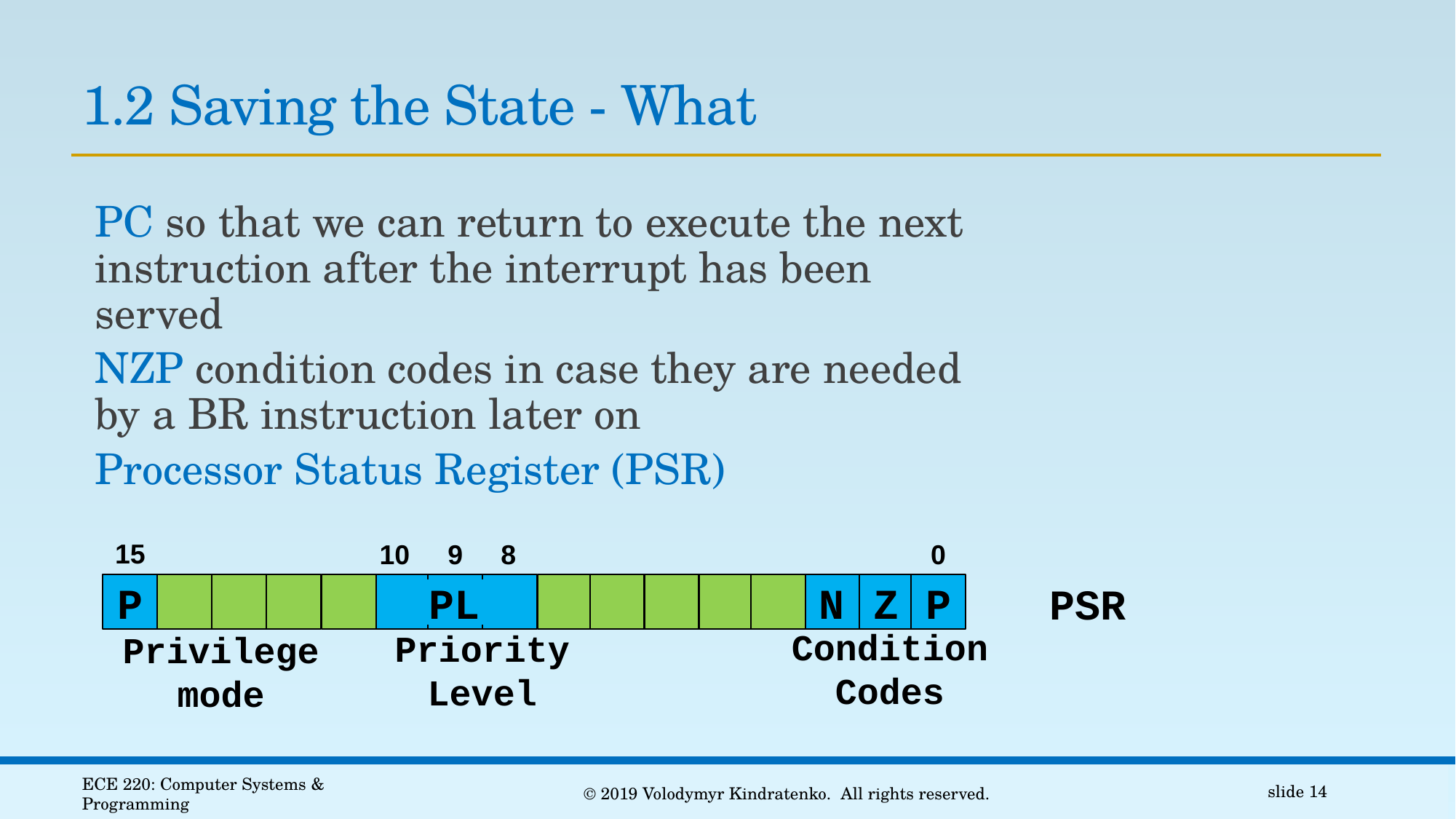

# 1.2 Saving the State - What
PC so that we can return to execute the next instruction after the interrupt has been served
NZP condition codes in case they are needed by a BR instruction later on
Processor Status Register (PSR)
15
0
10     9     8
P

N
Z
P
PSR
PL
Condition Codes
Priority Level
Privilege mode
ECE 220: Computer Systems & Programming
© 2019 Volodymyr Kindratenko.  All rights reserved.
slide 14